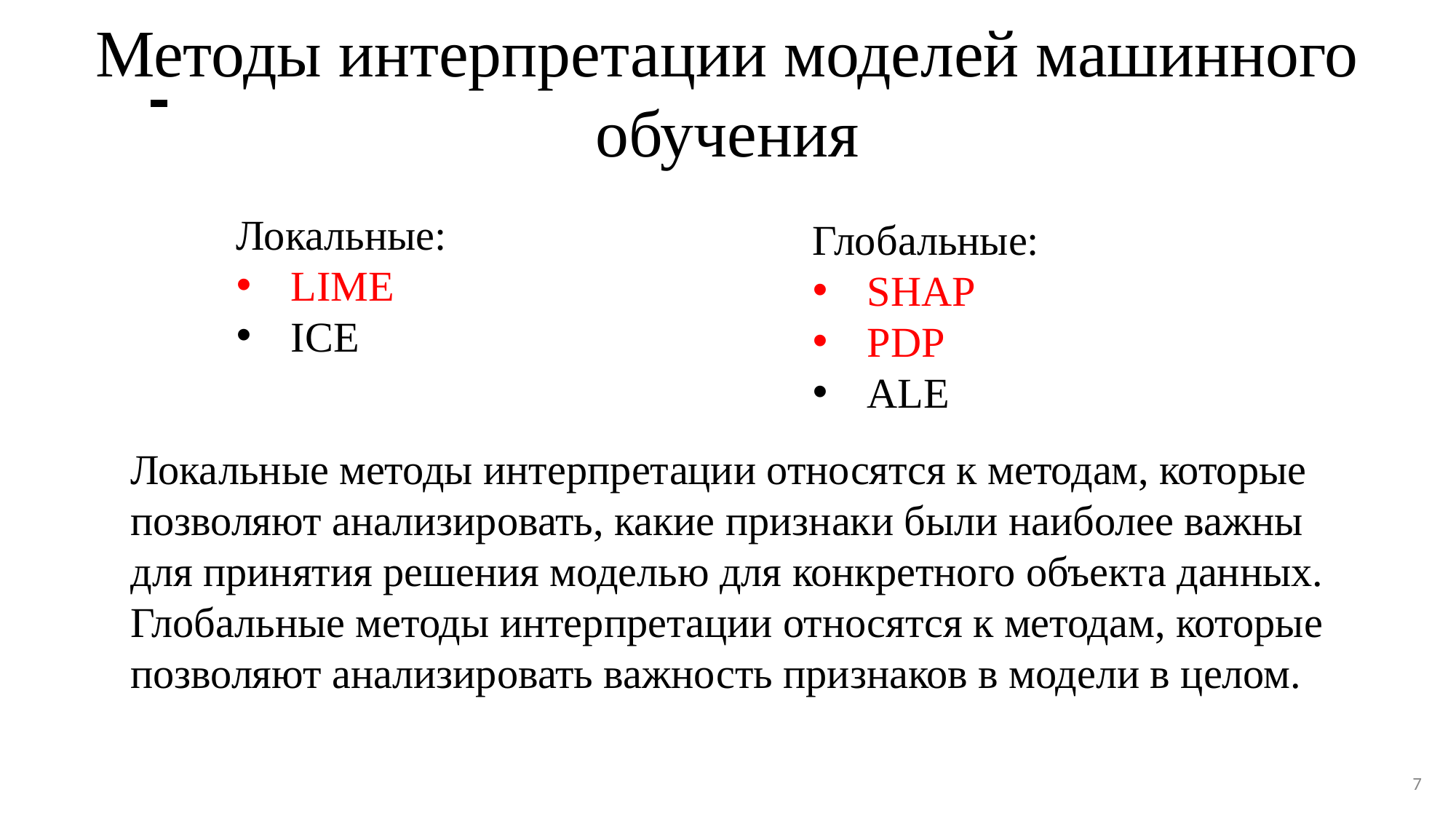

# Методы интерпретации моделей машинного обучения

Локальные:
LIME
ICE
Глобальные:
SHAP
PDP
ALE

Локальные методы интерпретации относятся к методам, которые позволяют анализировать, какие признаки были наиболее важны для принятия решения моделью для конкретного объекта данных.
Глобальные методы интерпретации относятся к методам, которые позволяют анализировать важность признаков в модели в целом.
7